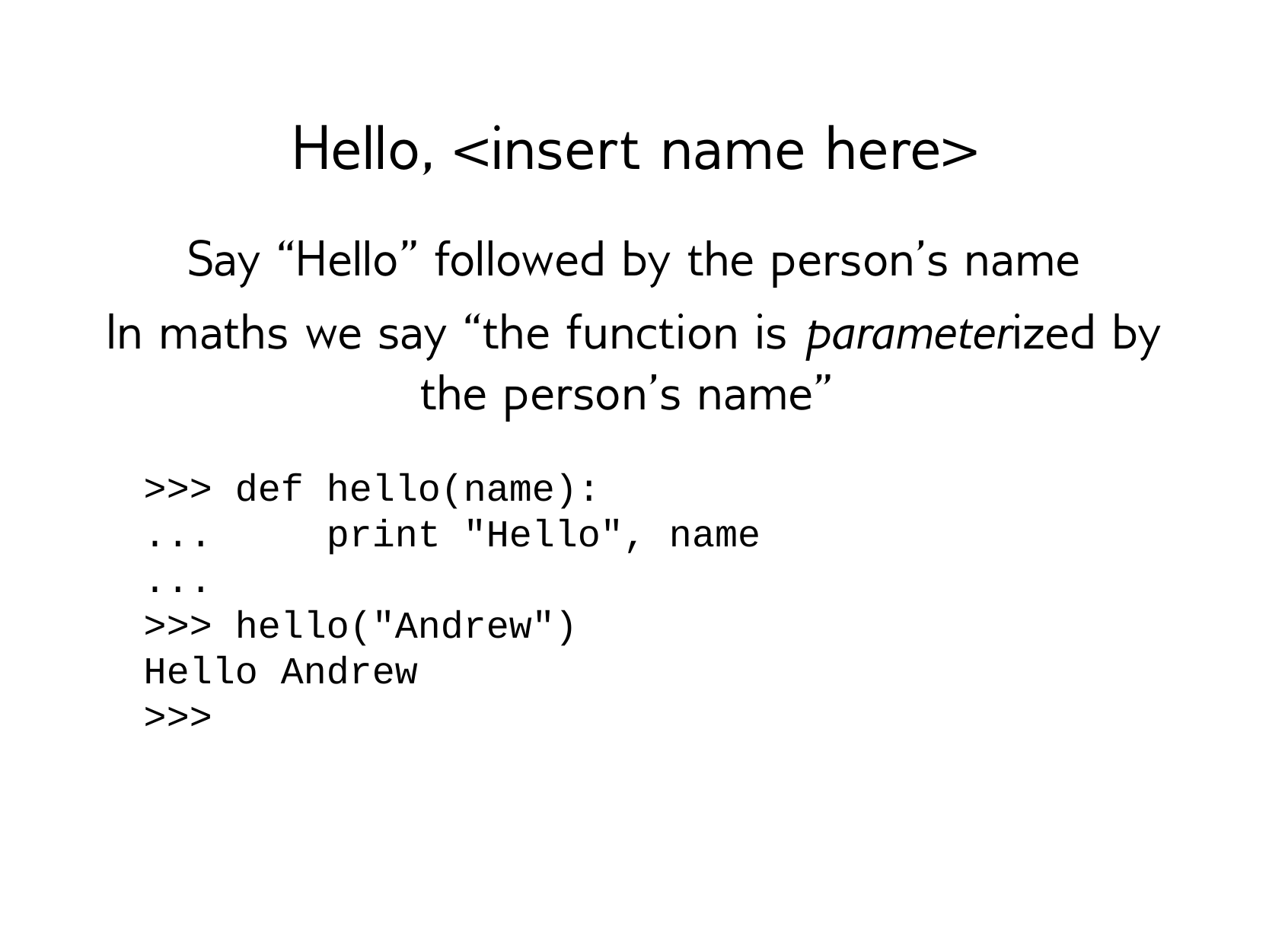

# Hello, <insert name here>
Say “Hello” followed by the person’s name
In maths we say “the function is parameterized by the person’s name”
>>> def hello(name):
...     print "Hello", name
...
>>> hello("Andrew")
Hello Andrew
>>>